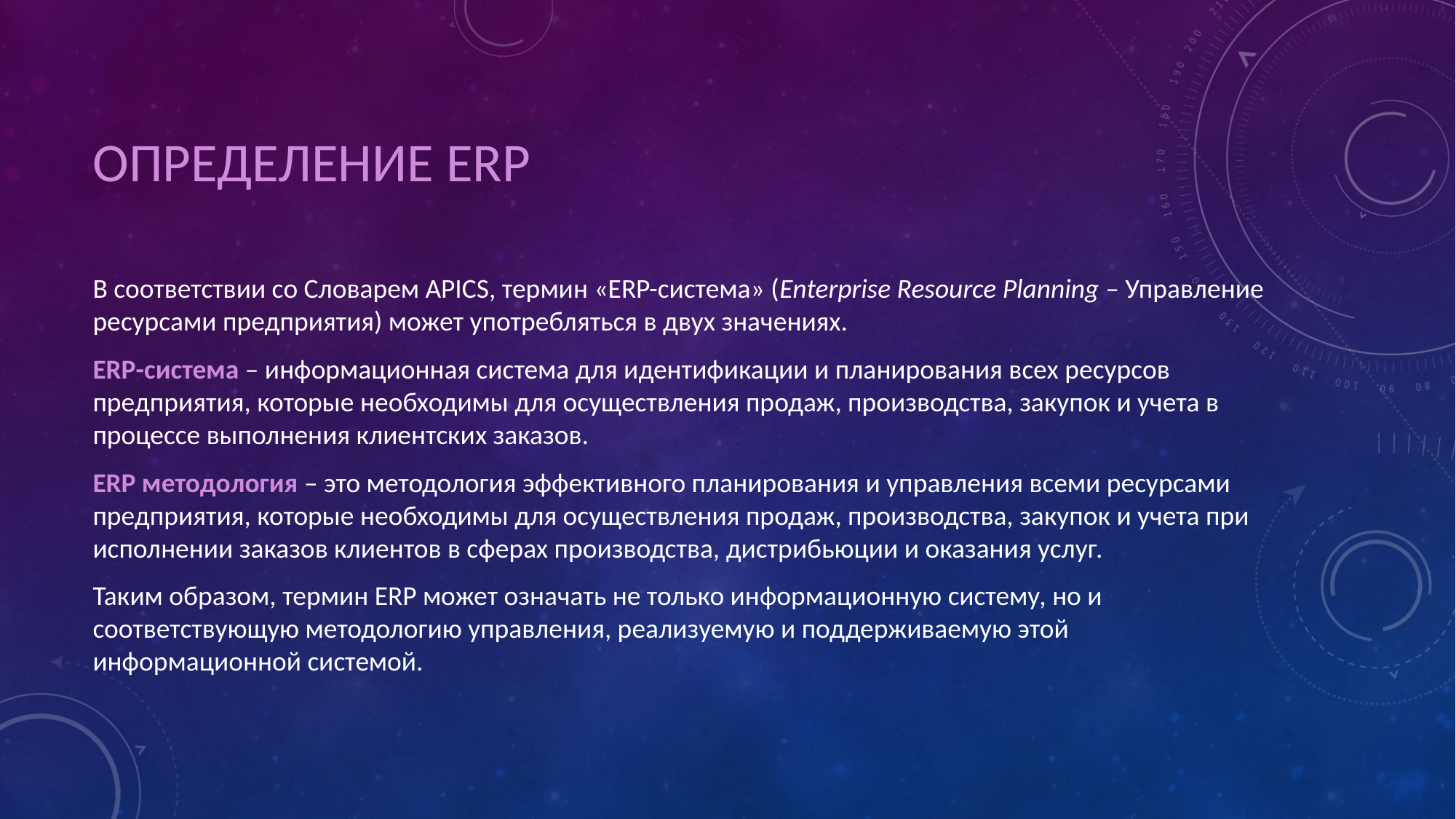

# Определение erp
В соответствии со Словарем APICS, термин «ERP-система» (Enterprise Resource Planning – Управление ресурсами предприятия) может употребляться в двух значениях.
ERP-система – информационная система для идентификации и планирования всех ресурсов предприятия, которые необходимы для осуществления продаж, производства, закупок и учета в процессе выполнения клиентских заказов.
ERP методология – это методология эффективного планирования и управления всеми ресурсами предприятия, которые необходимы для осуществления продаж, производства, закупок и учета при исполнении заказов клиентов в сферах производства, дистрибьюции и оказания услуг.
Таким образом, термин ERP может означать не только информационную систему, но и соответствующую методологию управления, реализуемую и поддерживаемую этой информационной системой.